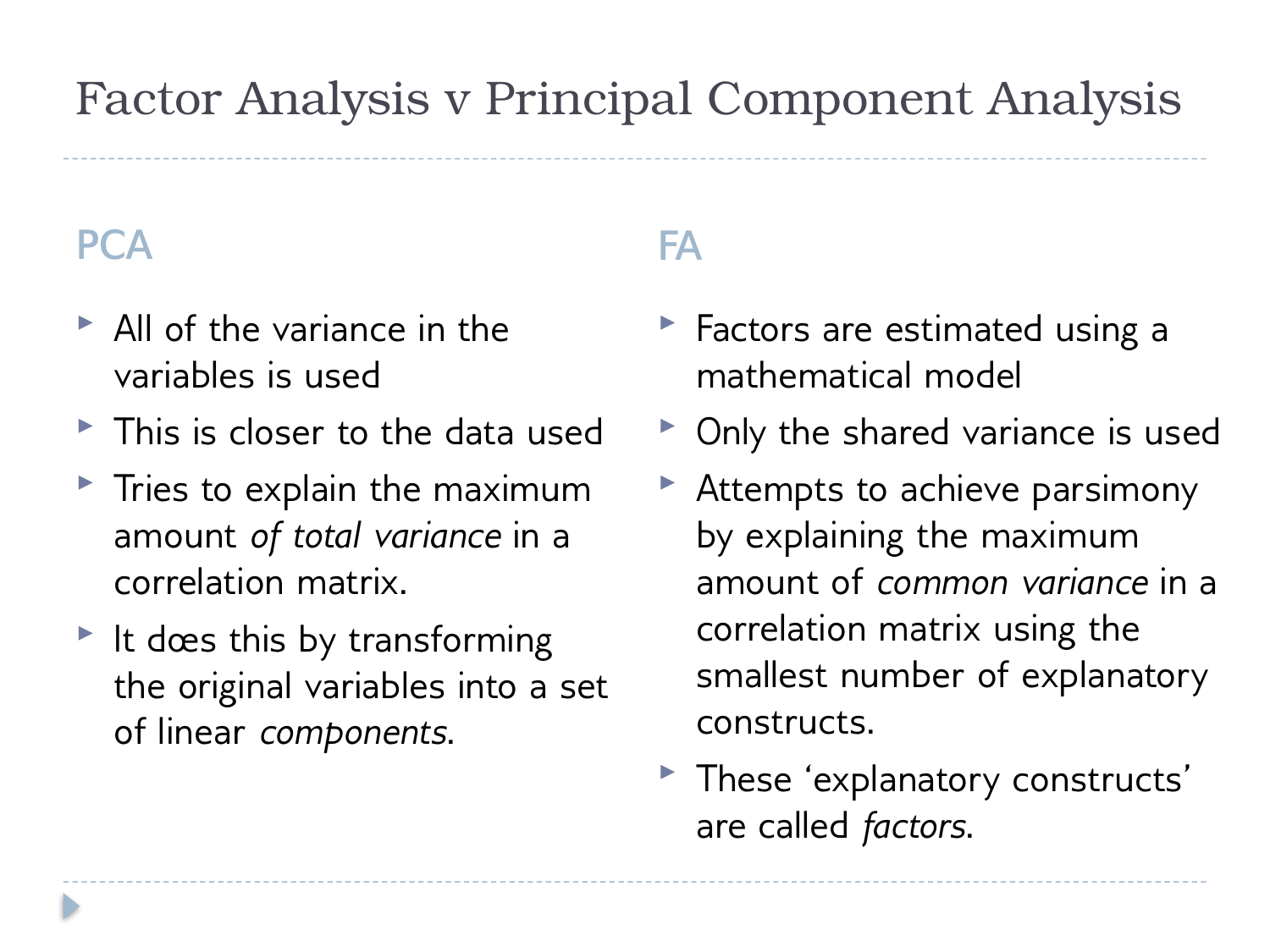

# Factor Analysis v Principal Component Analysis
PCA
FA
All of the variance in the variables is used
This is closer to the data used
Tries to explain the maximum amount of total variance in a correlation matrix.
It does this by transforming the original variables into a set of linear components.

Factors are estimated using a mathematical model
Only the shared variance is used
Attempts to achieve parsimony by explaining the maximum amount of common variance in a correlation matrix using the smallest number of explanatory constructs.
These ‘explanatory constructs’ are called factors.